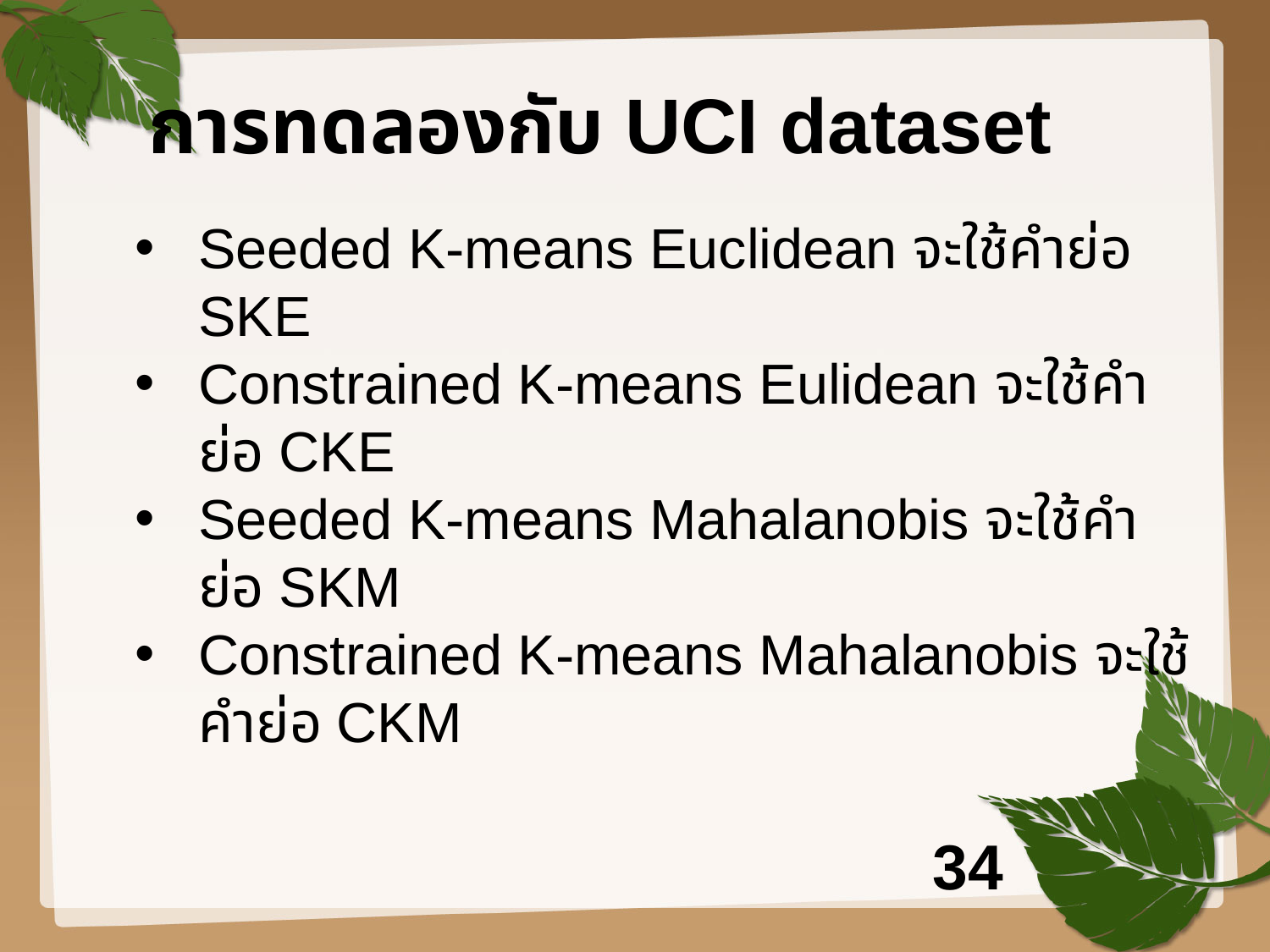

# การทดลองกับ UCI dataset
Seeded K-means Euclidean จะใช้คำย่อ SKE
Constrained K-means Eulidean จะใช้คำย่อ CKE
Seeded K-means Mahalanobis จะใช้คำย่อ SKM
Constrained K-means Mahalanobis จะใช้คำย่อ CKM

34